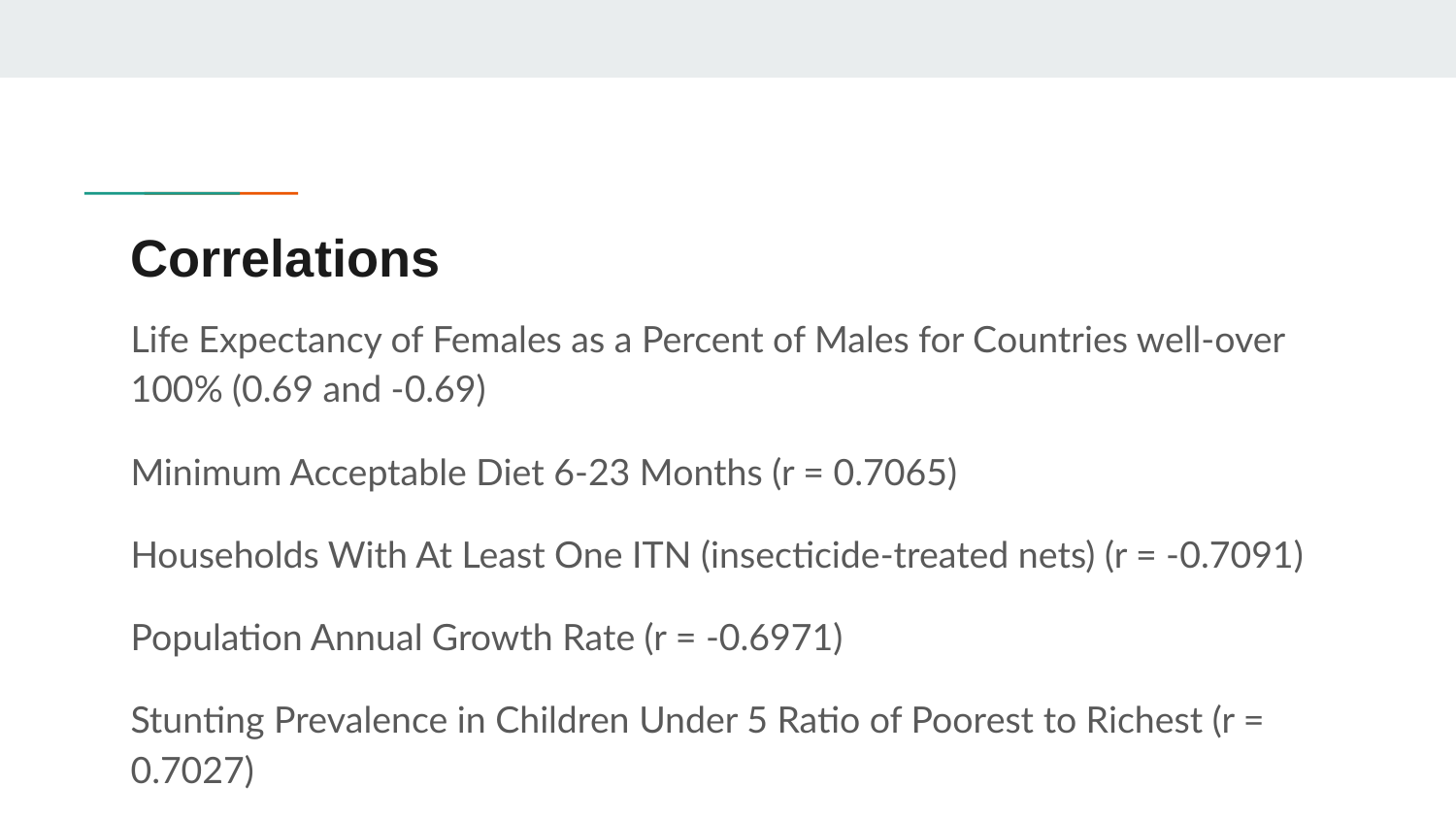

# Correlations
Life Expectancy of Females as a Percent of Males for Countries well-over 100% (0.69 and -0.69)
Minimum Acceptable Diet 6-23 Months (r = 0.7065)
Households With At Least One ITN (insecticide-treated nets) (r = -0.7091)
Population Annual Growth Rate (r = -0.6971)
Stunting Prevalence in Children Under 5 Ratio of Poorest to Richest (r = 0.7027)